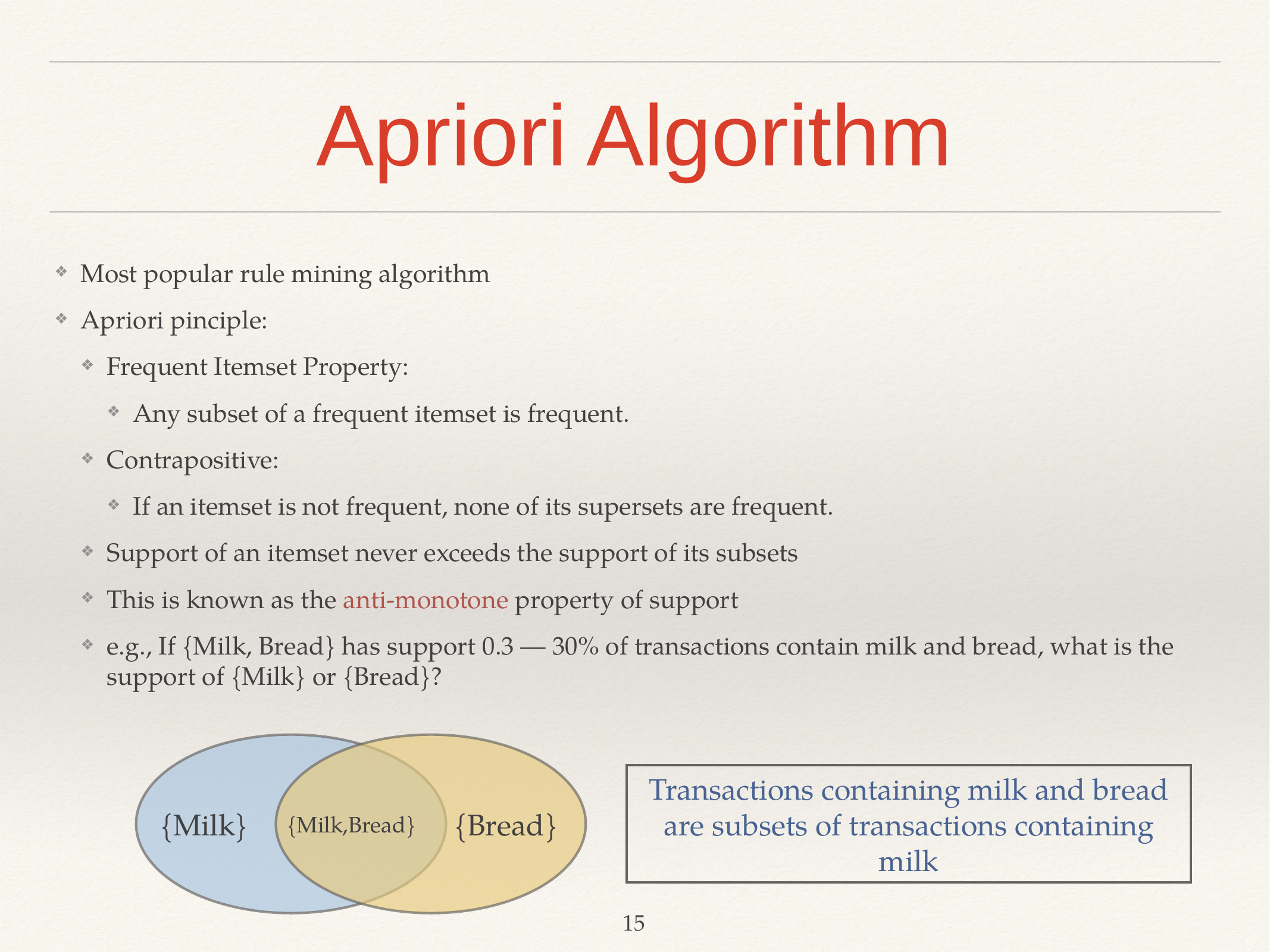

# Apriori Algorithm
Most popular rule mining algorithm
Apriori pinciple:
Frequent Itemset Property:
Any subset of a frequent itemset is frequent.
Contrapositive:
If an itemset is not frequent, none of its supersets are frequent.
Support of an itemset never exceeds the support of its subsets
This is known as the anti-monotone property of support
e.g., If {Milk, Bread} has support 0.3 — 30% of transactions contain milk and bread, what is the support of {Milk} or {Bread}?

{Milk}
{Bread}
{Milk,Bread}
Transactions containing milk and bread are subsets of transactions containing milk
15